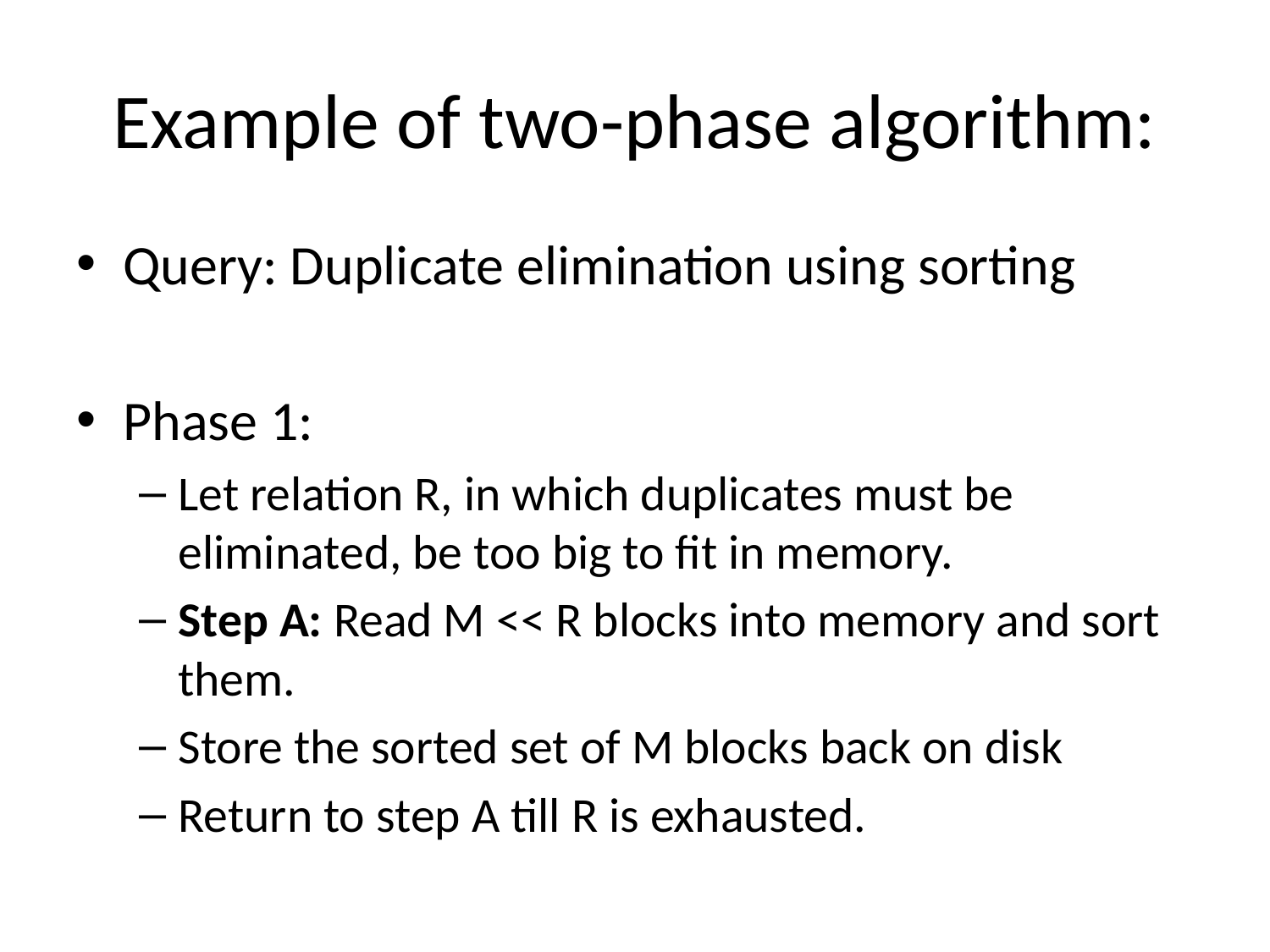

# Example of two-phase algorithm:
Query: Duplicate elimination using sorting

Phase 1:
Let relation R, in which duplicates must be eliminated, be too big to fit in memory.
Step A: Read M << R blocks into memory and sort them.
Store the sorted set of M blocks back on disk
Return to step A till R is exhausted.